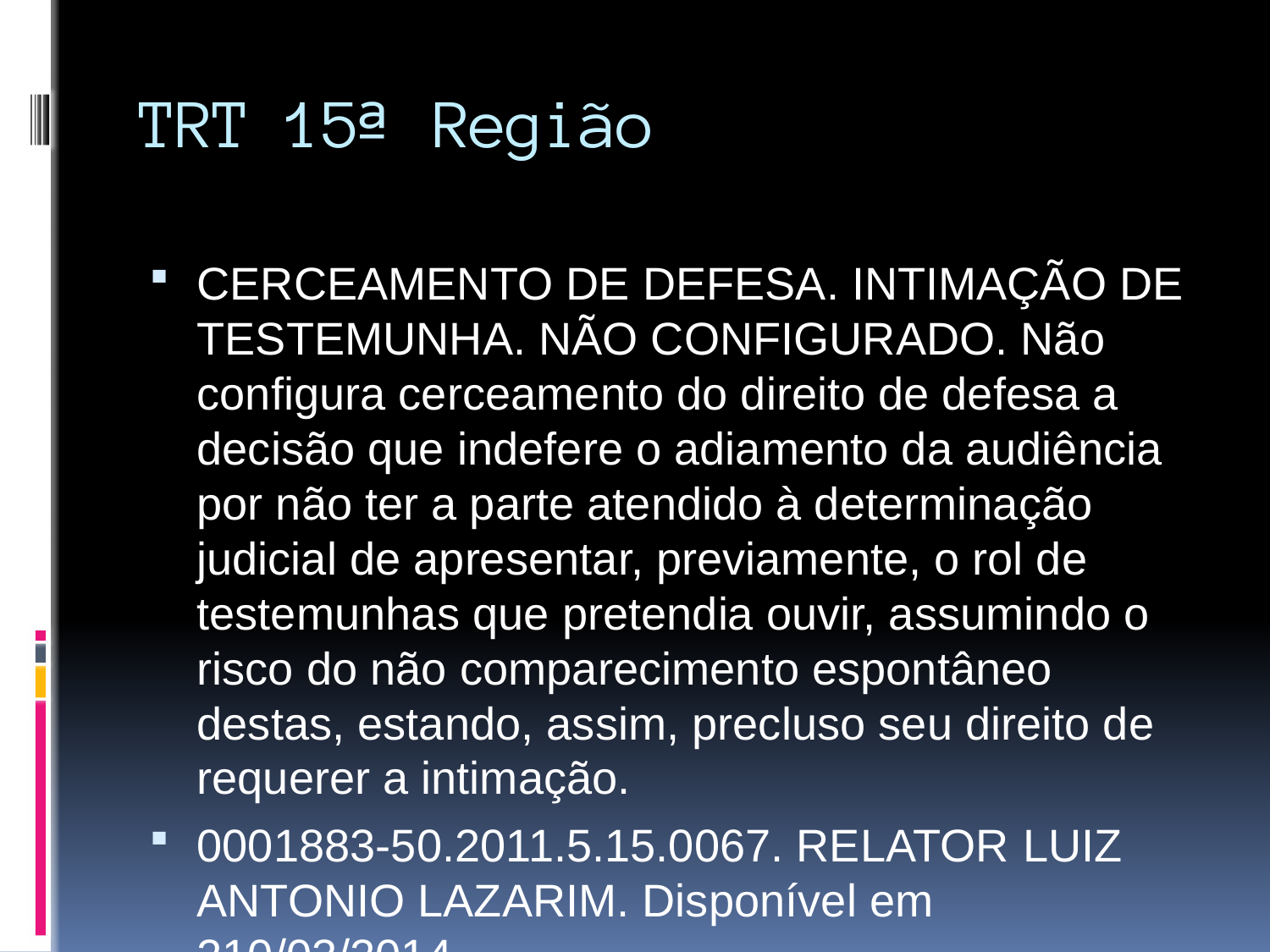

# TRT 15ª Região
CERCEAMENTO DE DEFESA. INTIMAÇÃO DE TESTEMUNHA. NÃO CONFIGURADO. Não configura cerceamento do direito de defesa a decisão que indefere o adiamento da audiência por não ter a parte atendido à determinação judicial de apresentar, previamente, o rol de testemunhas que pretendia ouvir, assumindo o risco do não comparecimento espontâneo destas, estando, assim, precluso seu direito de requerer a intimação.
0001883-50.2011.5.15.0067. Relator LUIZ ANTONIO LAZARIM. Disponível em 210/03/2014.